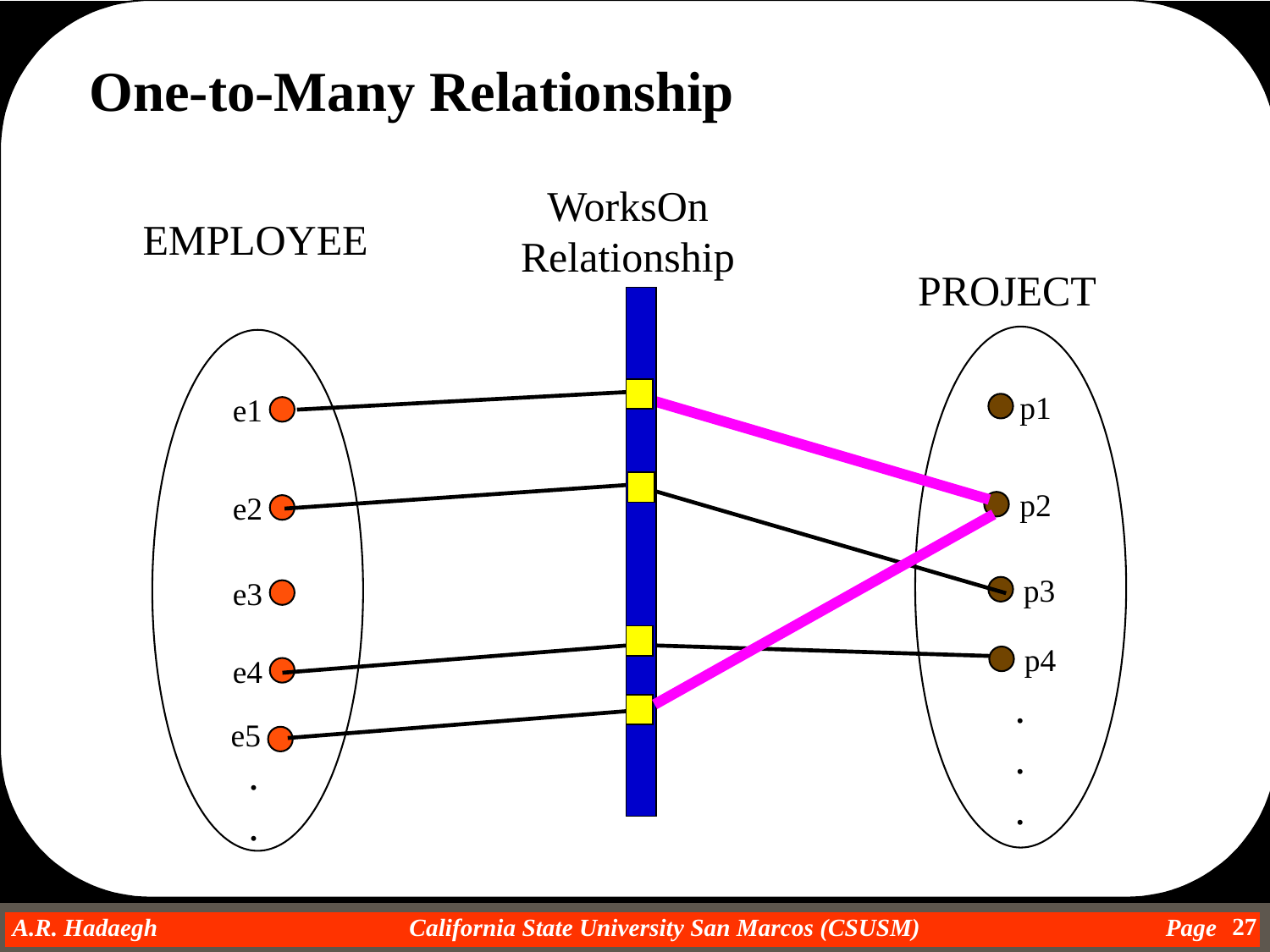

One-to-Many Relationship
WorksOn
Relationship
EMPLOYEE
PROJECT

p1
e1

p2
e2

p3
e3

p4

e4

.
.
.

e5

.
.
27